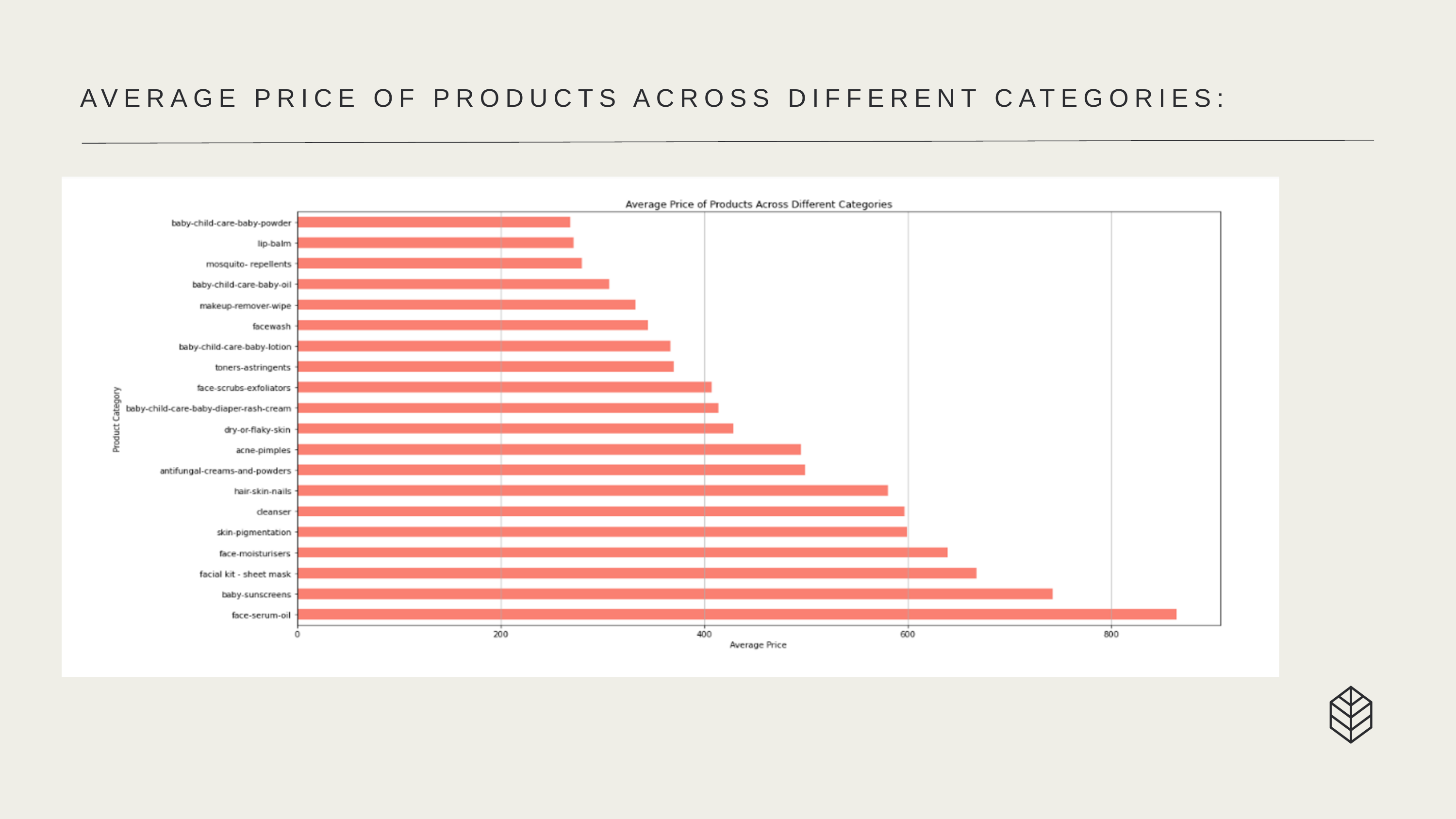

AVERAGE PRICE OF PRODUCTS ACROSS DIFFERENT CATEGORIES: